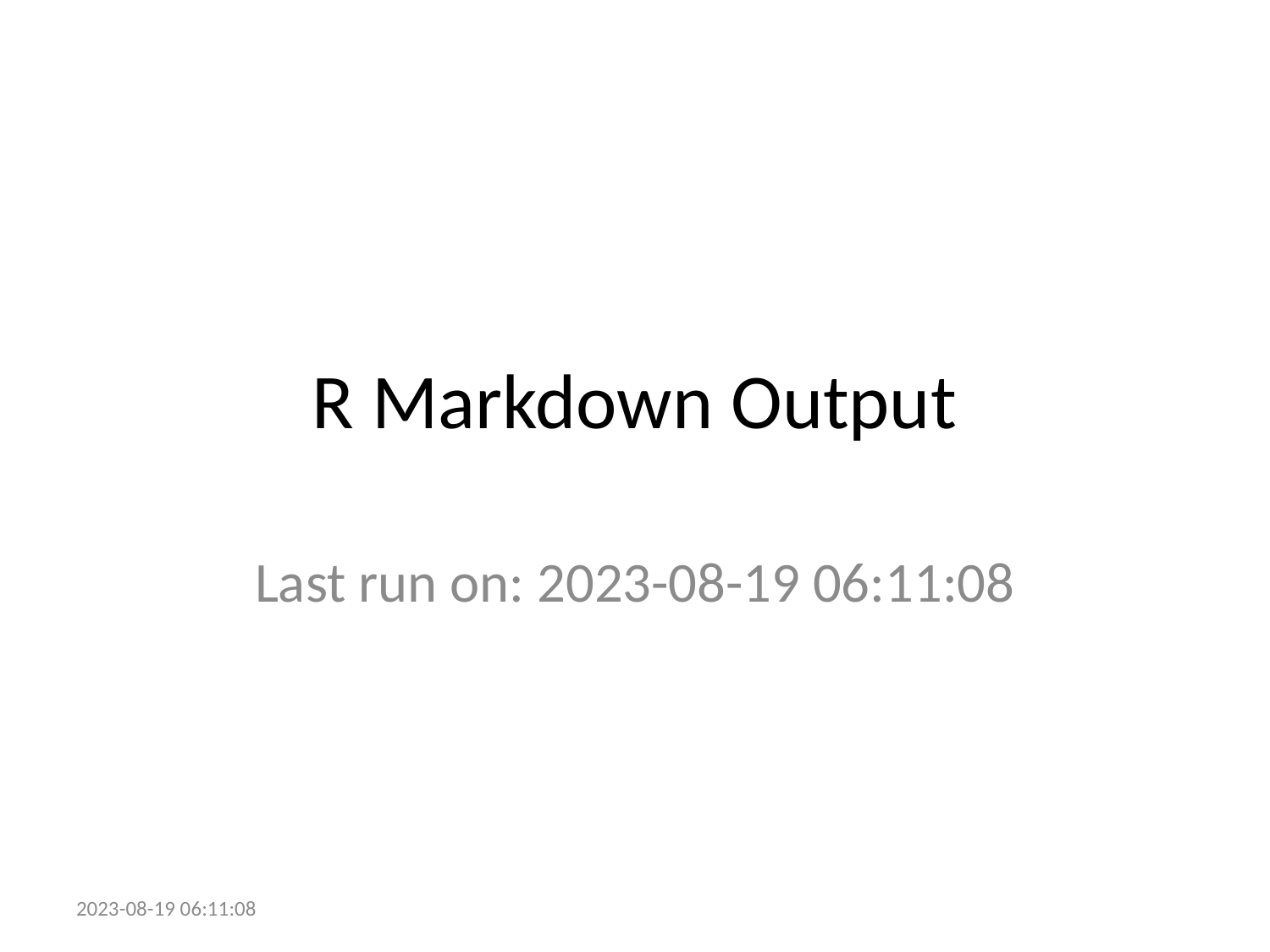

# R Markdown Output
Last run on: 2023-08-19 06:11:08
2023-08-19 06:11:08